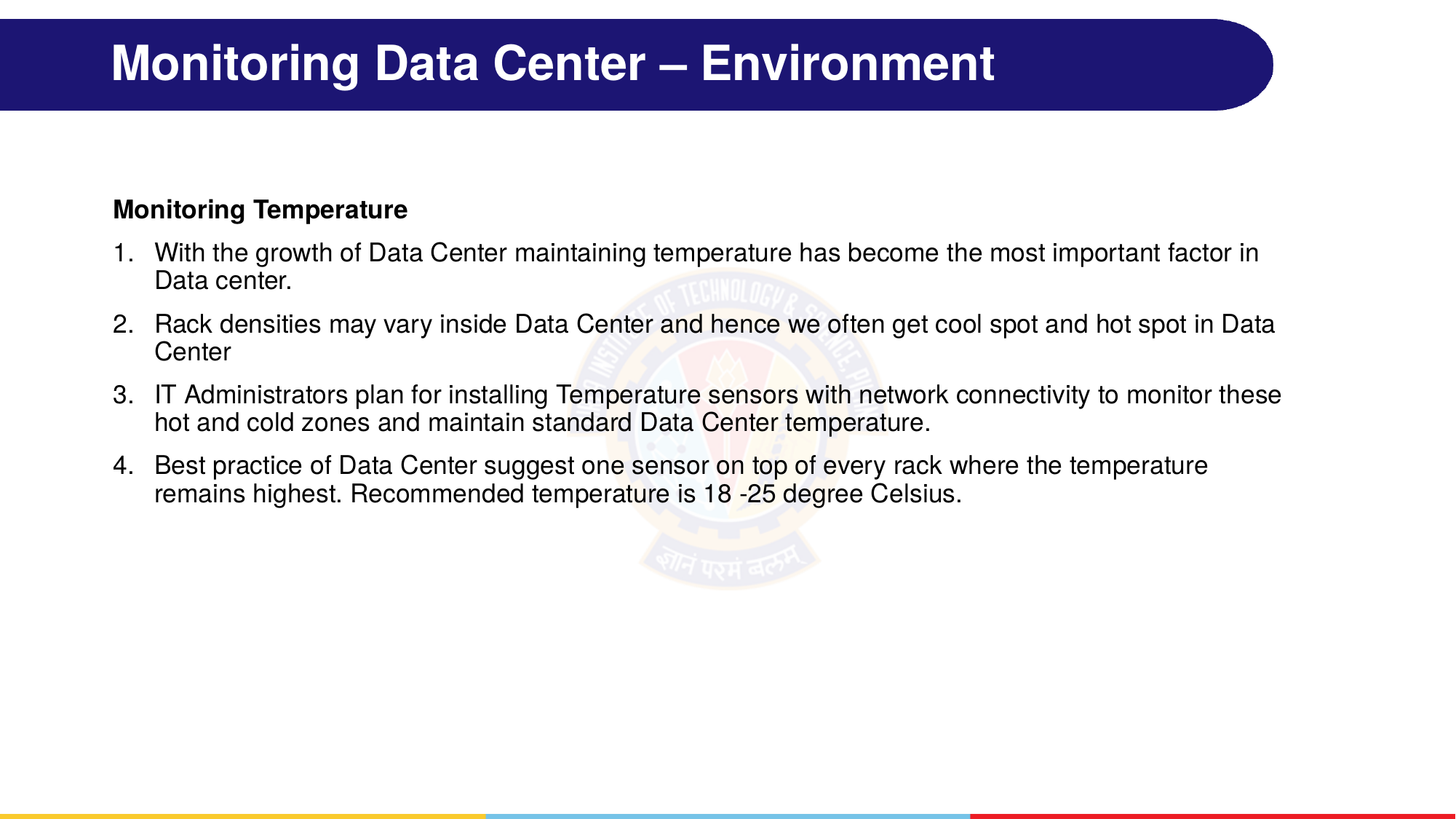

# Monitoring Data Center – Environment
Monitoring Temperature
With the growth of Data Center maintaining temperature has become the most important factor in Data center.
Rack densities may vary inside Data Center and hence we often get cool spot and hot spot in Data Center
IT Administrators plan for installing Temperature sensors with network connectivity to monitor these hot and cold zones and maintain standard Data Center temperature.
Best practice of Data Center suggest one sensor on top of every rack where the temperature remains highest. Recommended temperature is 18 -25 degree Celsius.